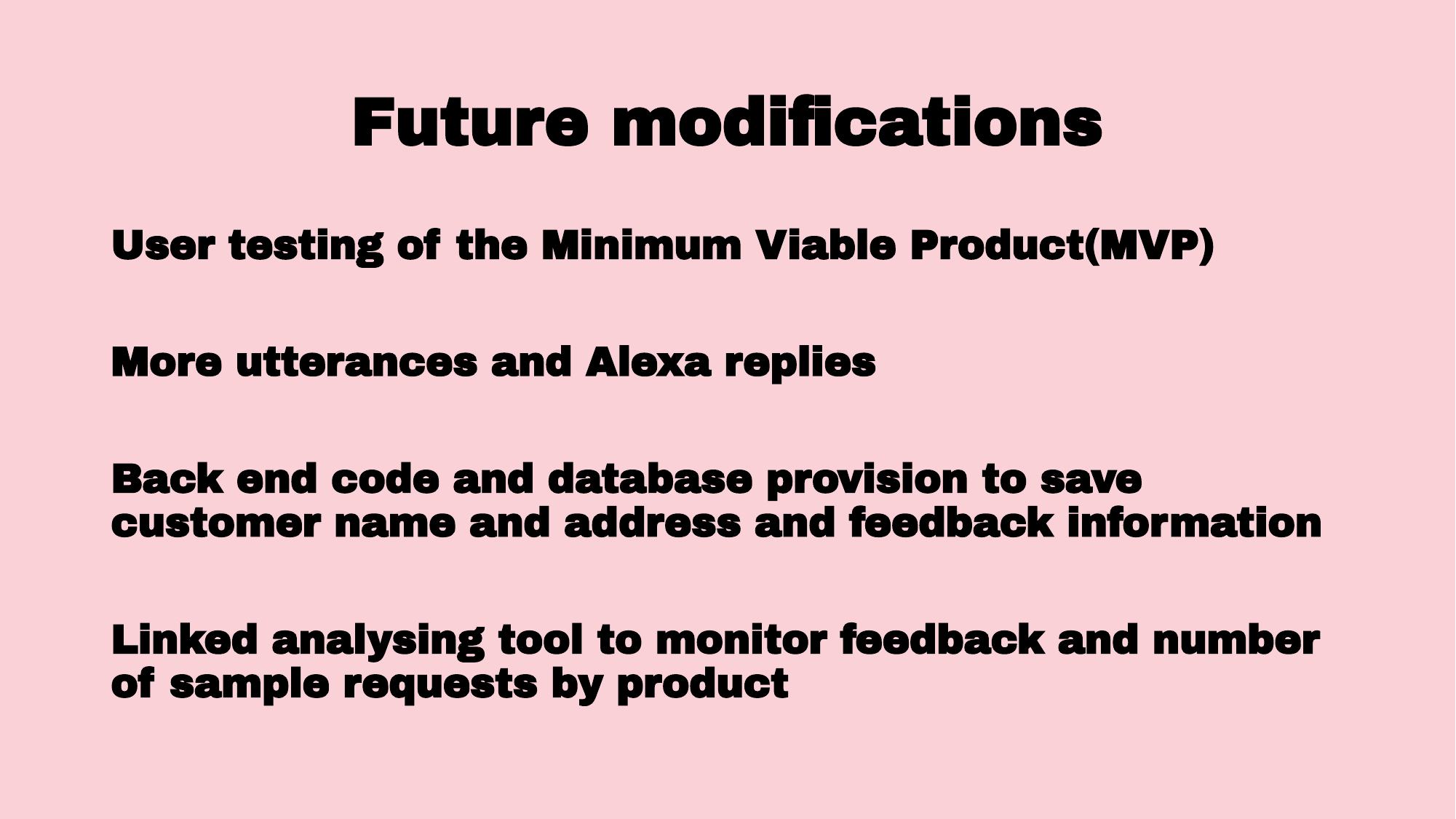

# Future modifications
User testing of the Minimum Viable Product(MVP)

More utterances and Alexa replies

Back end code and database provision to save customer name and address and feedback information

Linked analysing tool to monitor feedback and number of sample requests by product